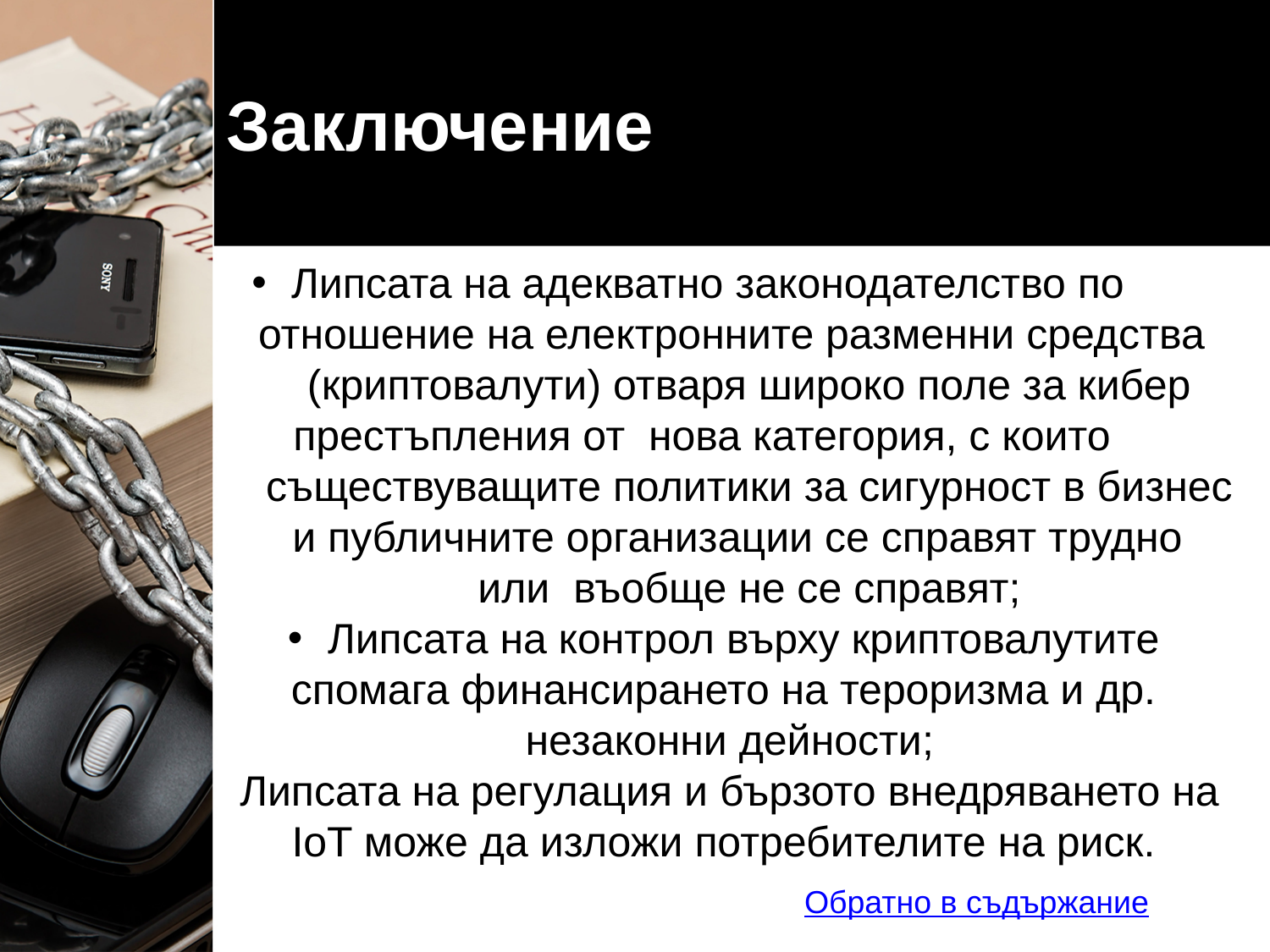

# Заключение
Липсата на адекватно законодателство по        отношение на електронните разменни средства       (криптовалути) отваря широко поле за кибер    престъпления от  нова категория, с които         съществуващите политики за сигурност в бизнес и публичните организации се справят трудно   или  въобще не се справят;
Липсата на контрол върху криптовалутите
спомага финансирането на тероризма и др.
незаконни дейности;
Липсата на регулация и бързото внедряването на IoT може да изложи потребителите на риск.
Обратно в съдържание